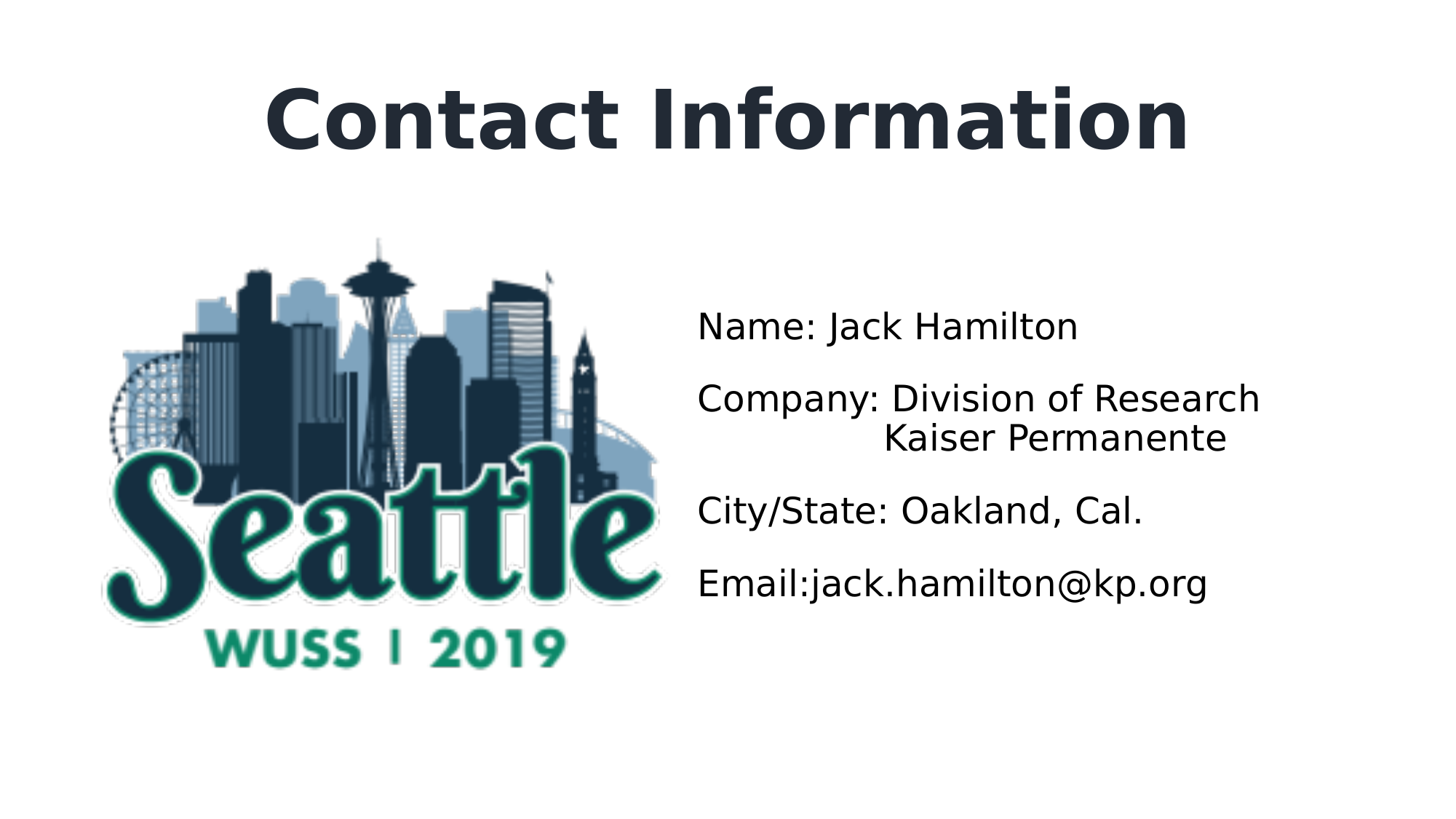

# Contact Information

Name: Jack Hamilton
Company: Division of Research
                Kaiser Permanente
City/State: Oakland, Cal.
Email:jack.hamilton@kp.org